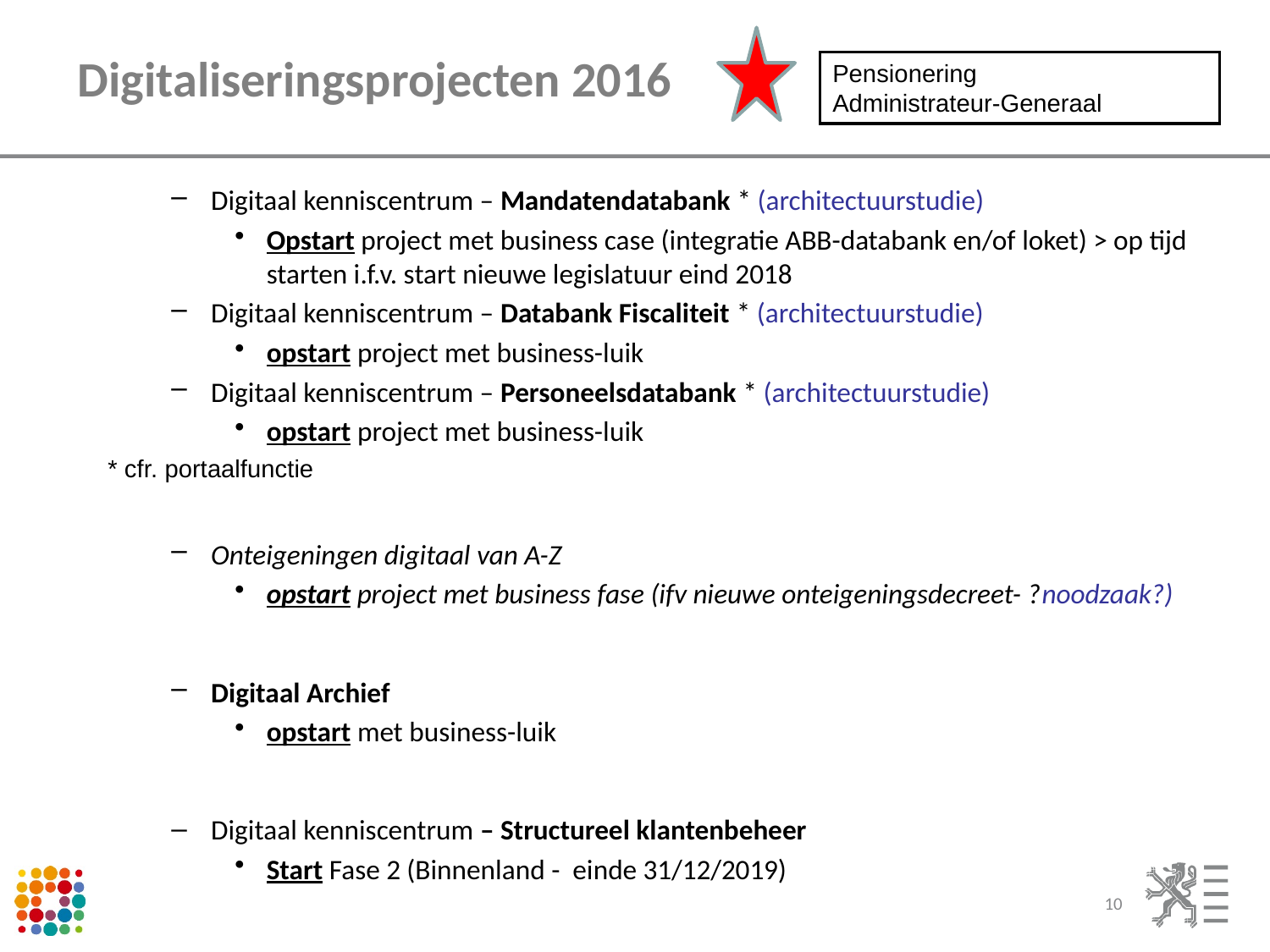

# Digitaliseringsprojecten 2016
Pensionering
Administrateur-Generaal
Digitaal kenniscentrum – Mandatendatabank * (architectuurstudie)
Opstart project met business case (integratie ABB-databank en/of loket) > op tijd starten i.f.v. start nieuwe legislatuur eind 2018
Digitaal kenniscentrum – Databank Fiscaliteit * (architectuurstudie)
opstart project met business-luik
Digitaal kenniscentrum – Personeelsdatabank * (architectuurstudie)
opstart project met business-luik
* cfr. portaalfunctie

Onteigeningen digitaal van A-Z
opstart project met business fase (ifv nieuwe onteigeningsdecreet- ?noodzaak?)

Digitaal Archief
opstart met business-luik

Digitaal kenniscentrum – Structureel klantenbeheer
Start Fase 2 (Binnenland -  einde 31/12/2019)

10